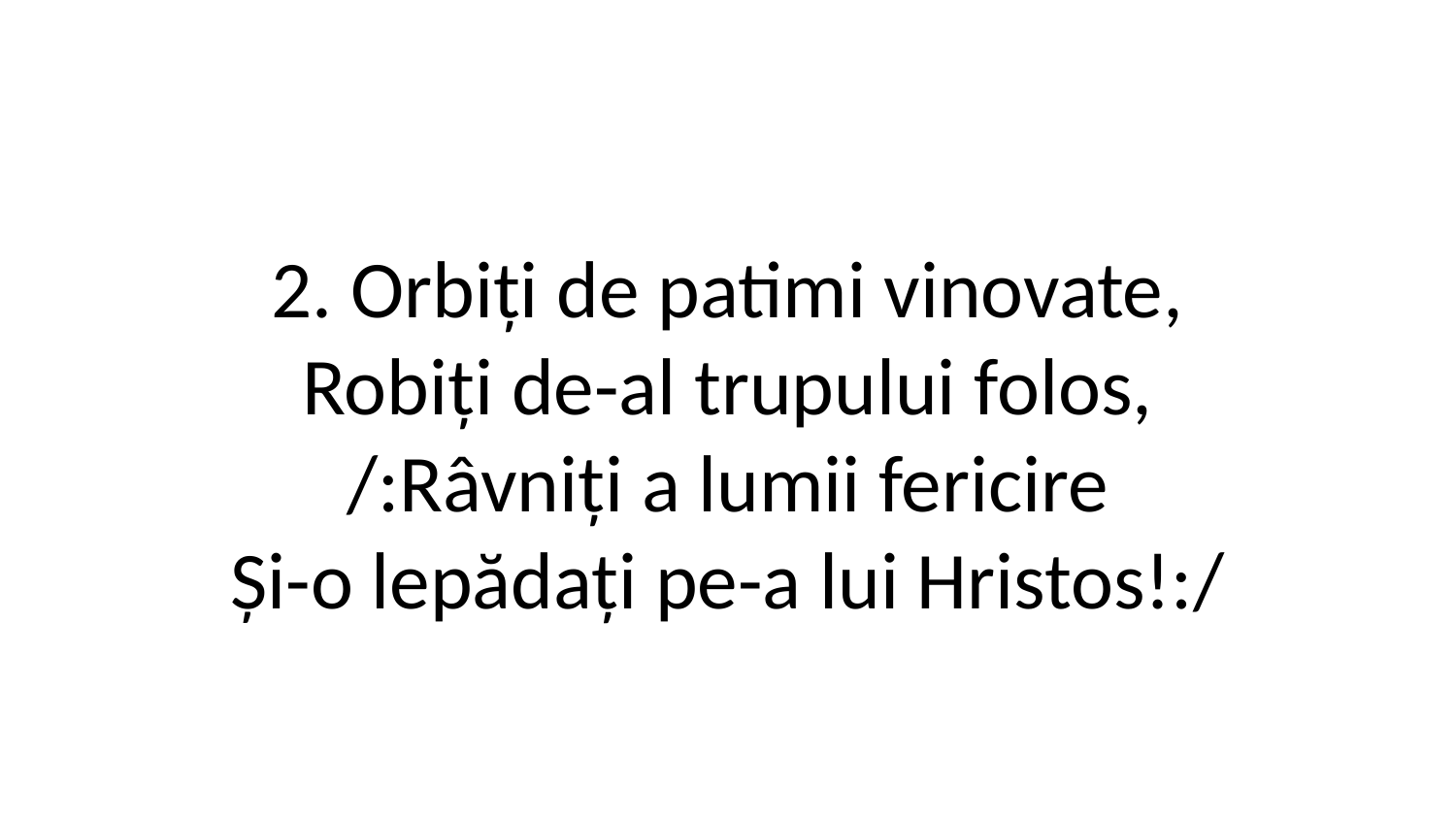

2. Orbiți de patimi vinovate,
Robiți de-al trupului folos,
/:Râvniți a lumii fericire
Și-o lepădați pe-a lui Hristos!:/